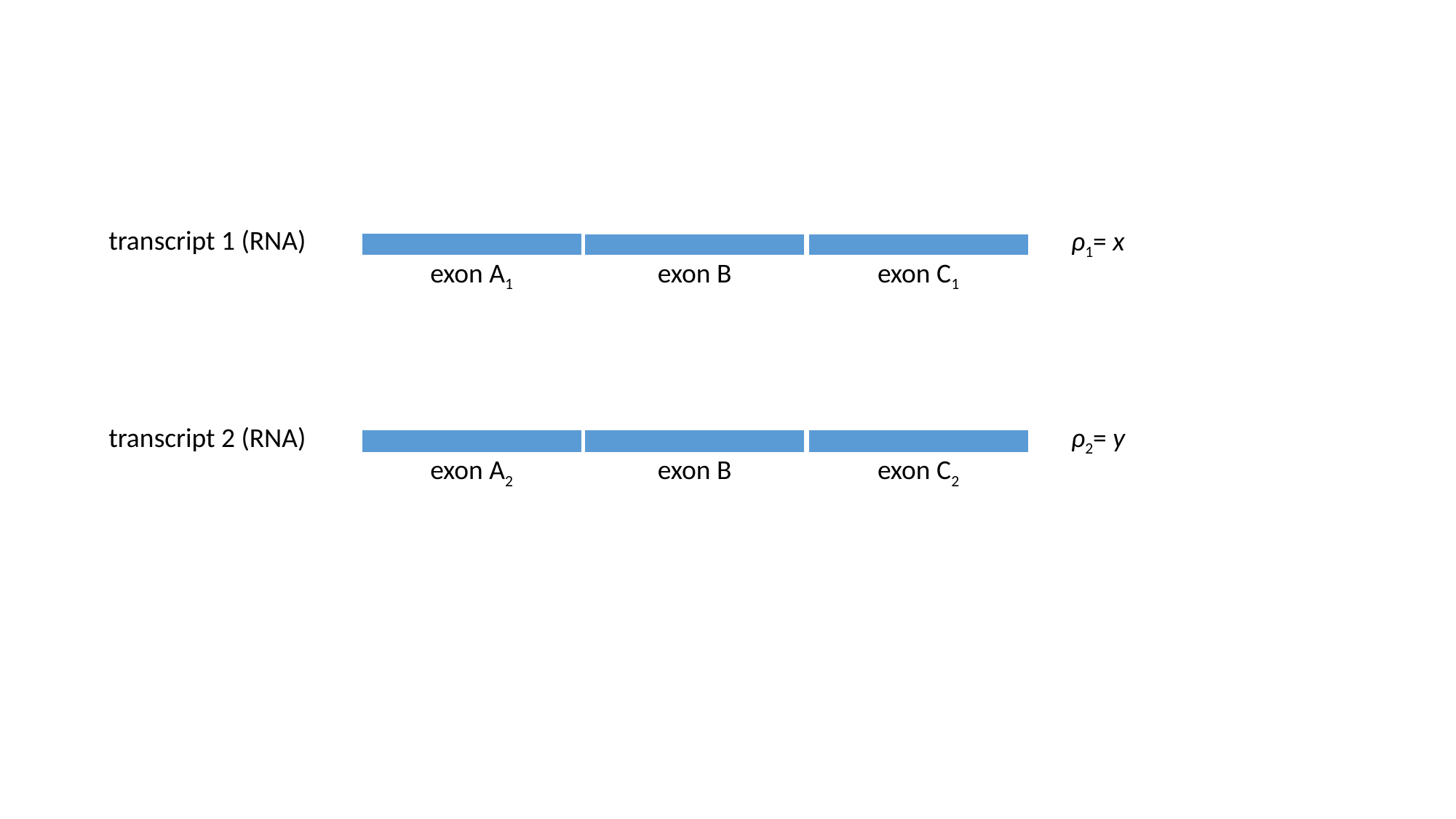

transcript 1 (RNA)
ρ1= x

exon A1
exon B
exon C1
transcript 2 (RNA)
ρ2= y

exon A2
exon B
exon C2